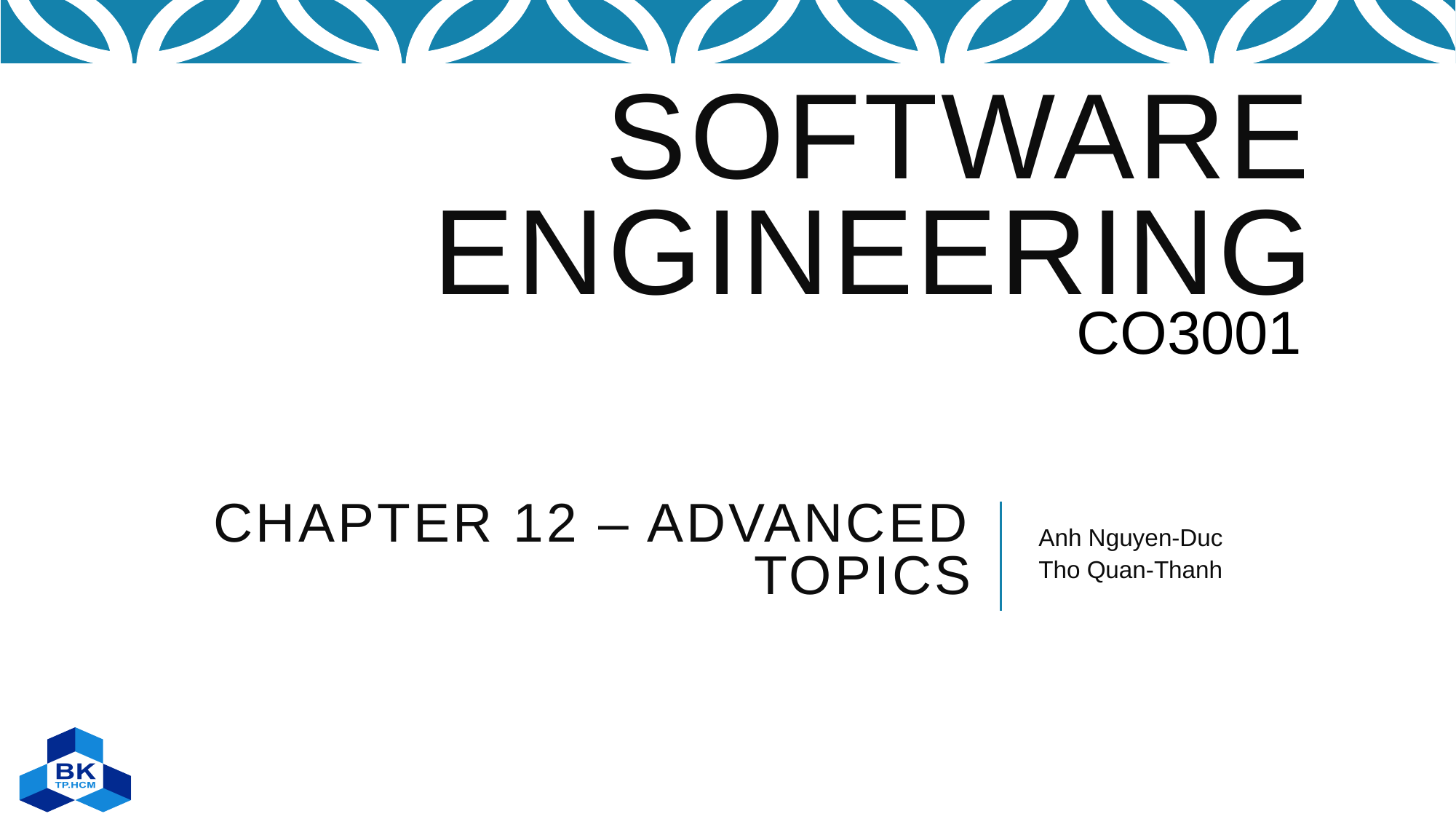

# Chapter 12 – Advanced topics
Anh Nguyen-Duc
Tho Quan-Thanh